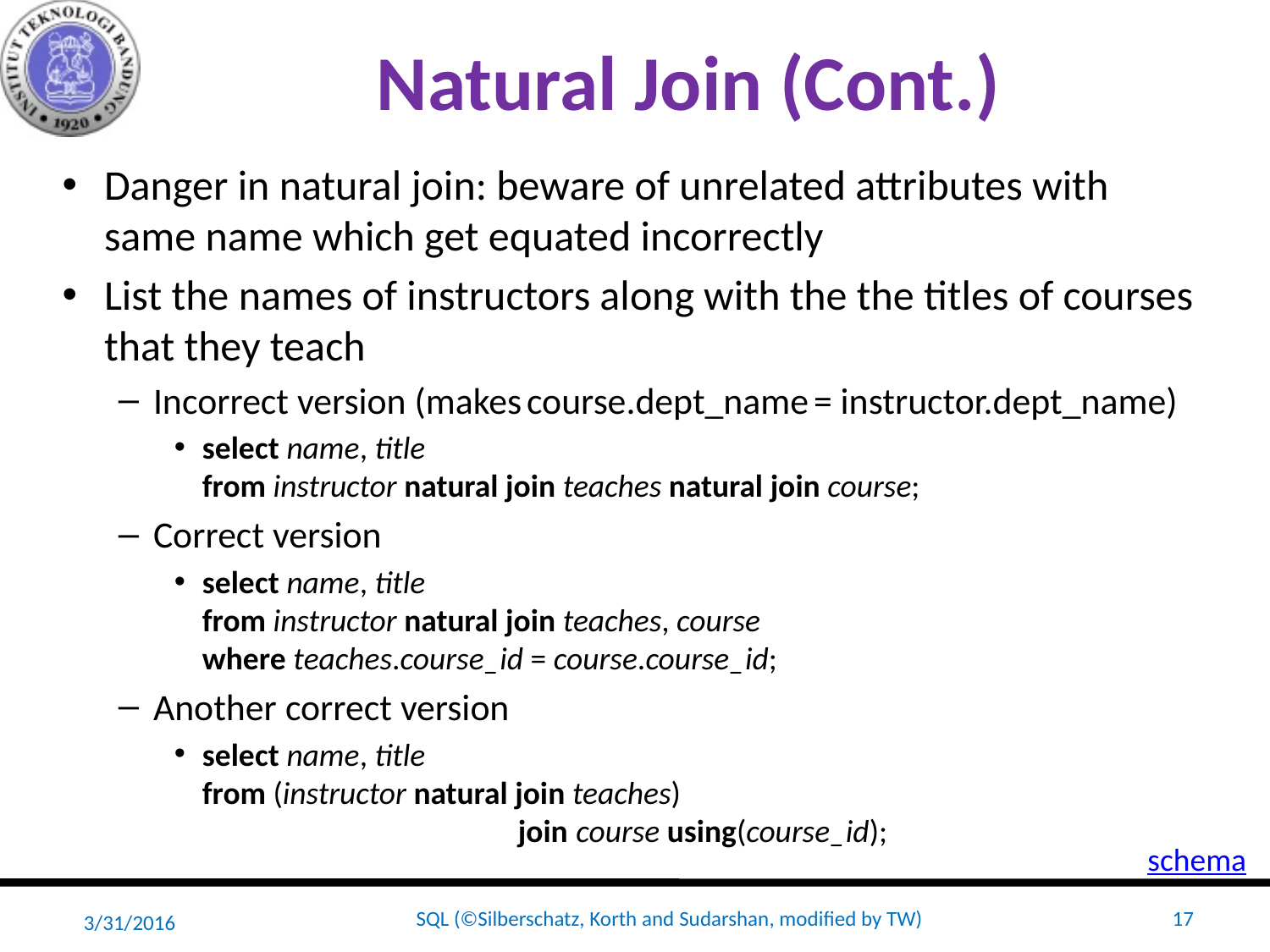

# Natural Join (Cont.)
Danger in natural join: beware of unrelated attributes with same name which get equated incorrectly
List the names of instructors along with the the titles of courses that they teach
Incorrect version (makes course.dept_name = instructor.dept_name)
select name, title
from instructor natural join teaches natural join course;
Correct version
select name, title
from instructor natural join teaches, course
where teaches.course_id = course.course_id;
Another correct version
select name, title
from (instructor natural join teaches)
                                            join course using(course_id);

schema
3/31/2016
SQL (©Silberschatz, Korth and Sudarshan, modified by TW)
17